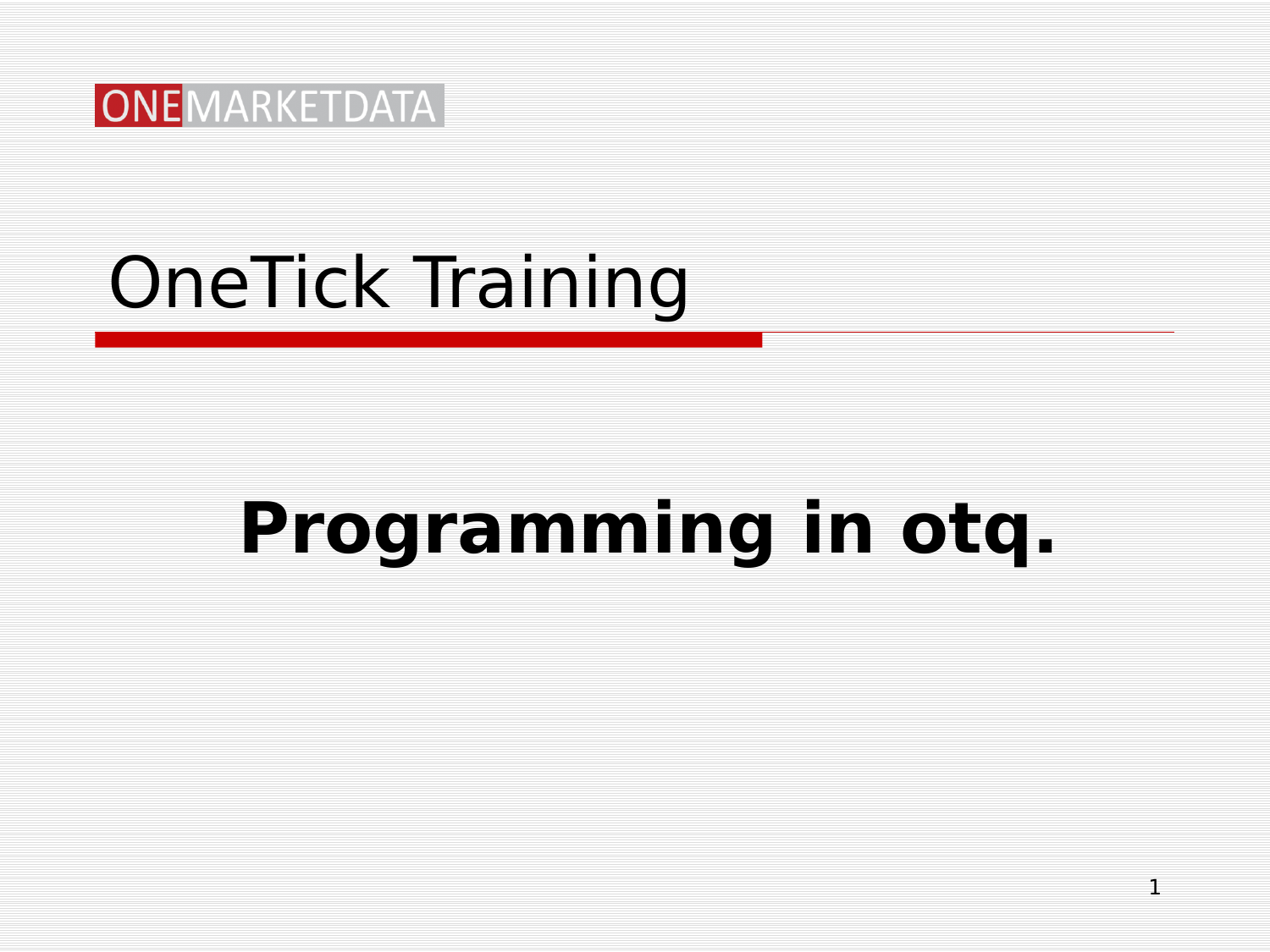

# OneTick Training
 Programming in otq.
1